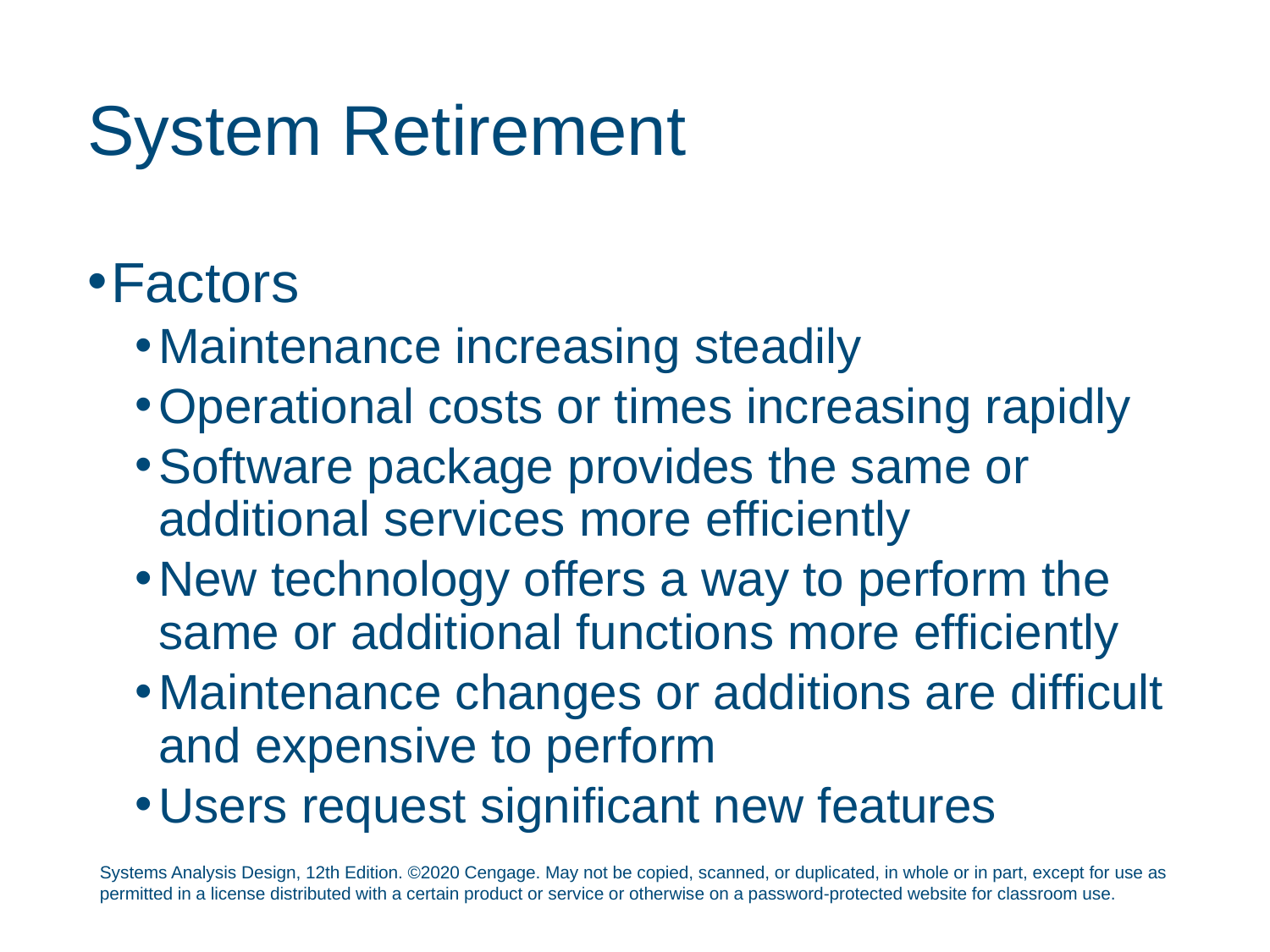

# System Retirement
Factors
Maintenance increasing steadily
Operational costs or times increasing rapidly
Software package provides the same or additional services more efficiently
New technology offers a way to perform the same or additional functions more efficiently
Maintenance changes or additions are difficult and expensive to perform
Users request significant new features

Systems Analysis Design, 12th Edition. ©2020 Cengage. May not be copied, scanned, or duplicated, in whole or in part, except for use as permitted in a license distributed with a certain product or service or otherwise on a password-protected website for classroom use.